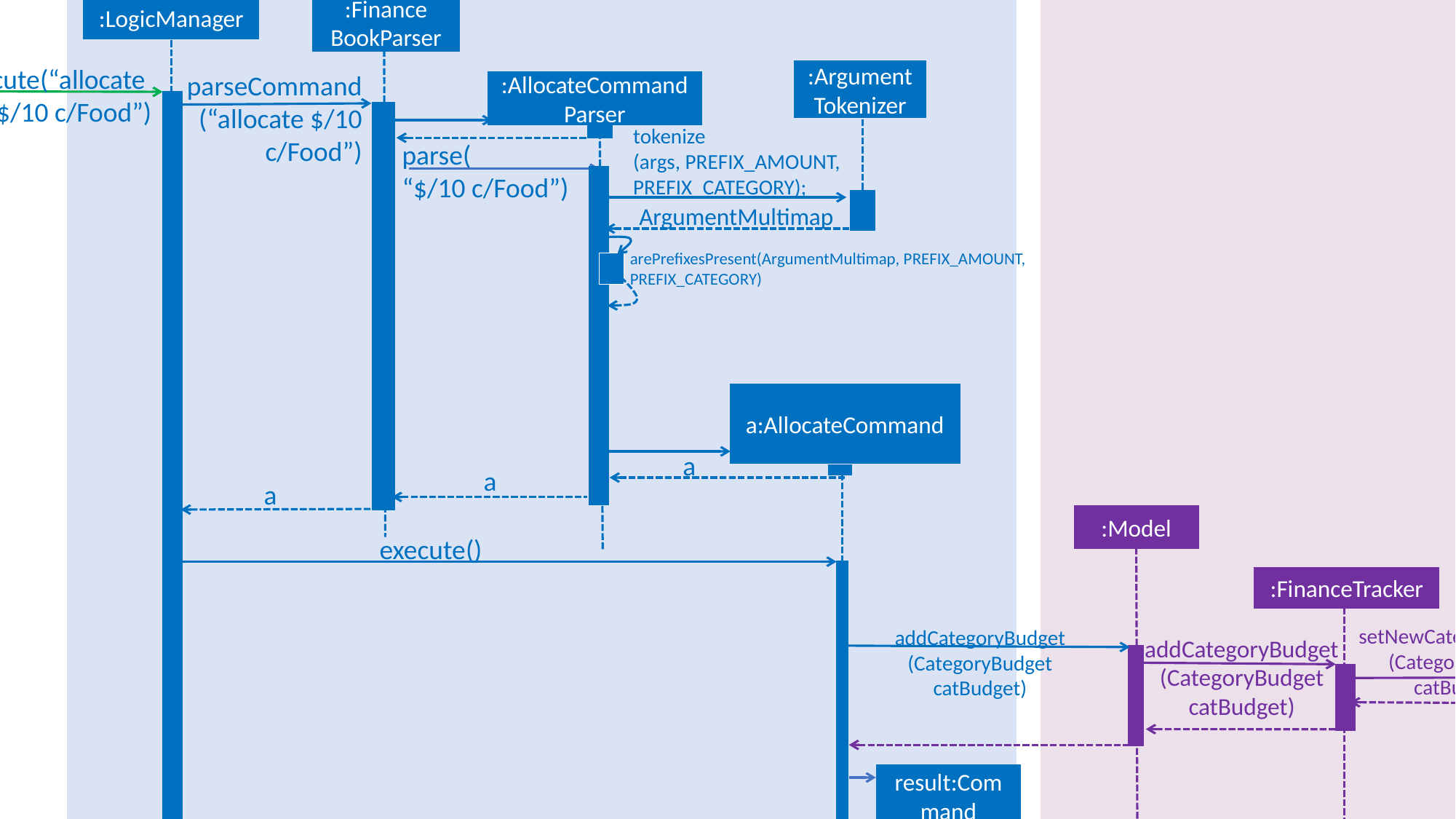

Model
Logic
:Finance
BookParser
:LogicManager
:ArgumentTokenizer
execute(“allocate
$/10 c/Food”)
parseCommand
(“allocate $/10 c/Food”)
:AllocateCommandParser

tokenize
(args, PREFIX_AMOUNT, PREFIX_CATEGORY);

parse(
“$/10 c/Food”)

ArgumentMultimap

arePrefixesPresent(ArgumentMultimap, PREFIX_AMOUNT, PREFIX_CATEGORY)

a:AllocateCommand
a
a

a
:Model
execute()

:TotalBudget
:FinanceTracker
setNewCategoryBudget
(CategoryBudget catBudget)
addCategoryBudget
(CategoryBudget catBudget)
addCategoryBudget
(CategoryBudget catBudget)

result:Command Result
result

result
result
X